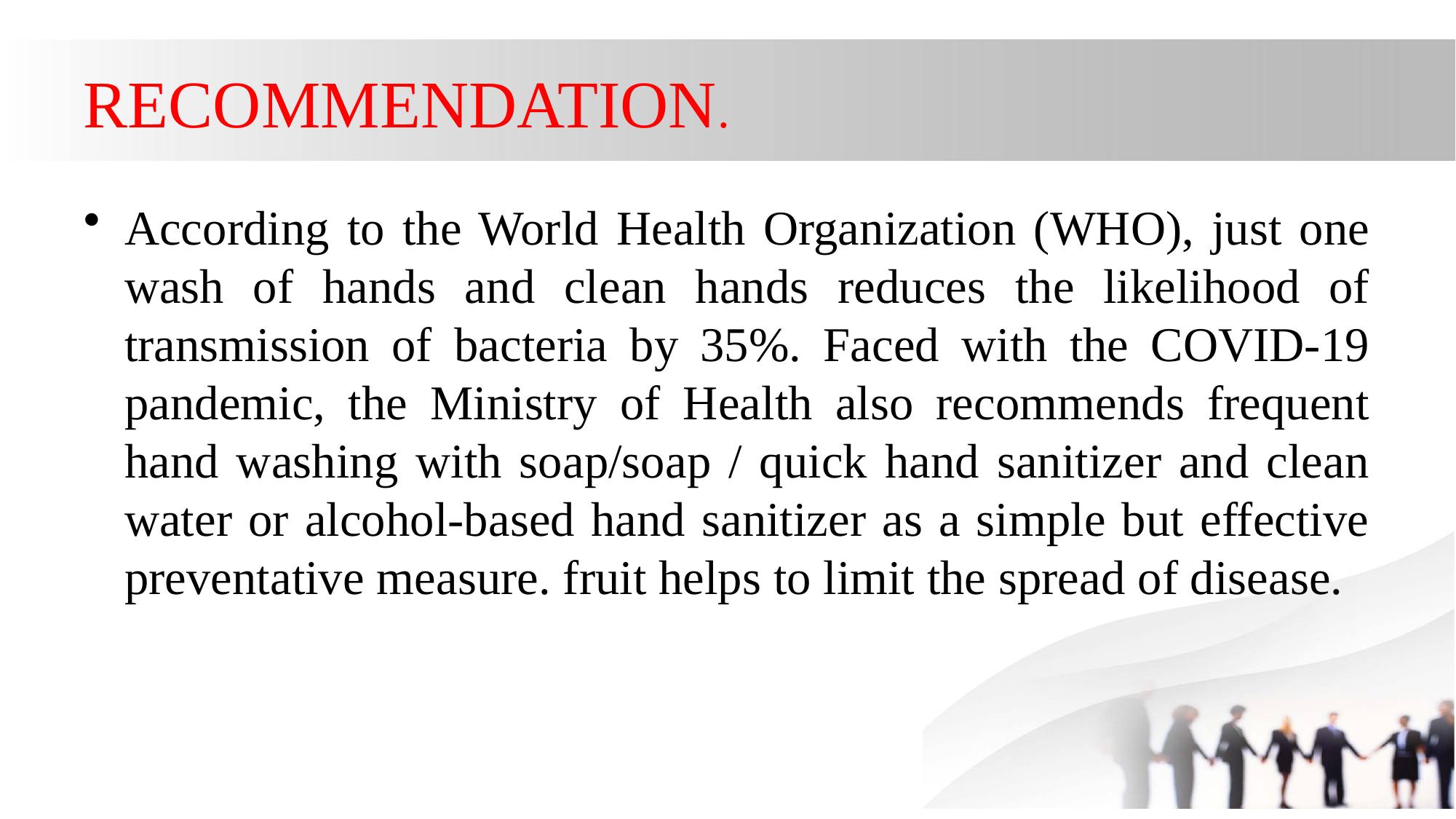

# RECOMMENDATION.
According to the World Health Organization (WHO), just one wash of hands and clean hands reduces the likelihood of transmission of bacteria by 35%. Faced with the COVID-19 pandemic, the Ministry of Health also recommends frequent hand washing with soap/soap / quick hand sanitizer and clean water or alcohol-based hand sanitizer as a simple but effective preventative measure. fruit helps to limit the spread of disease.